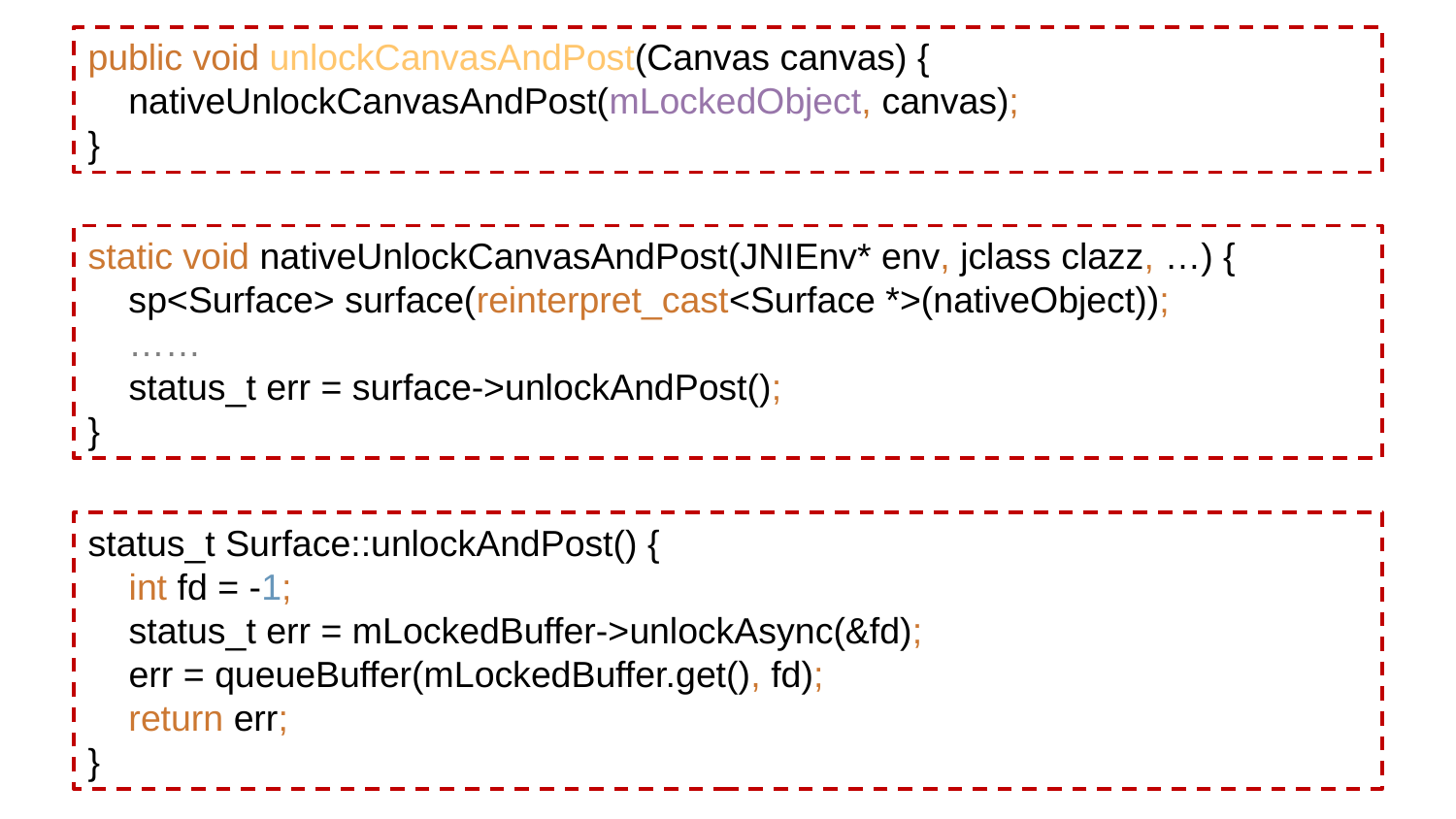

public void unlockCanvasAndPost(Canvas canvas) {
    nativeUnlockCanvasAndPost(mLockedObject, canvas);
}
static void nativeUnlockCanvasAndPost(JNIEnv* env, jclass clazz, …) {
    sp<Surface> surface(reinterpret_cast<Surface *>(nativeObject));
    ……
    status_t err = surface->unlockAndPost();
}
status_t Surface::unlockAndPost() {
    int fd = -1;
    status_t err = mLockedBuffer->unlockAsync(&fd);
    err = queueBuffer(mLockedBuffer.get(), fd);
    return err;
}